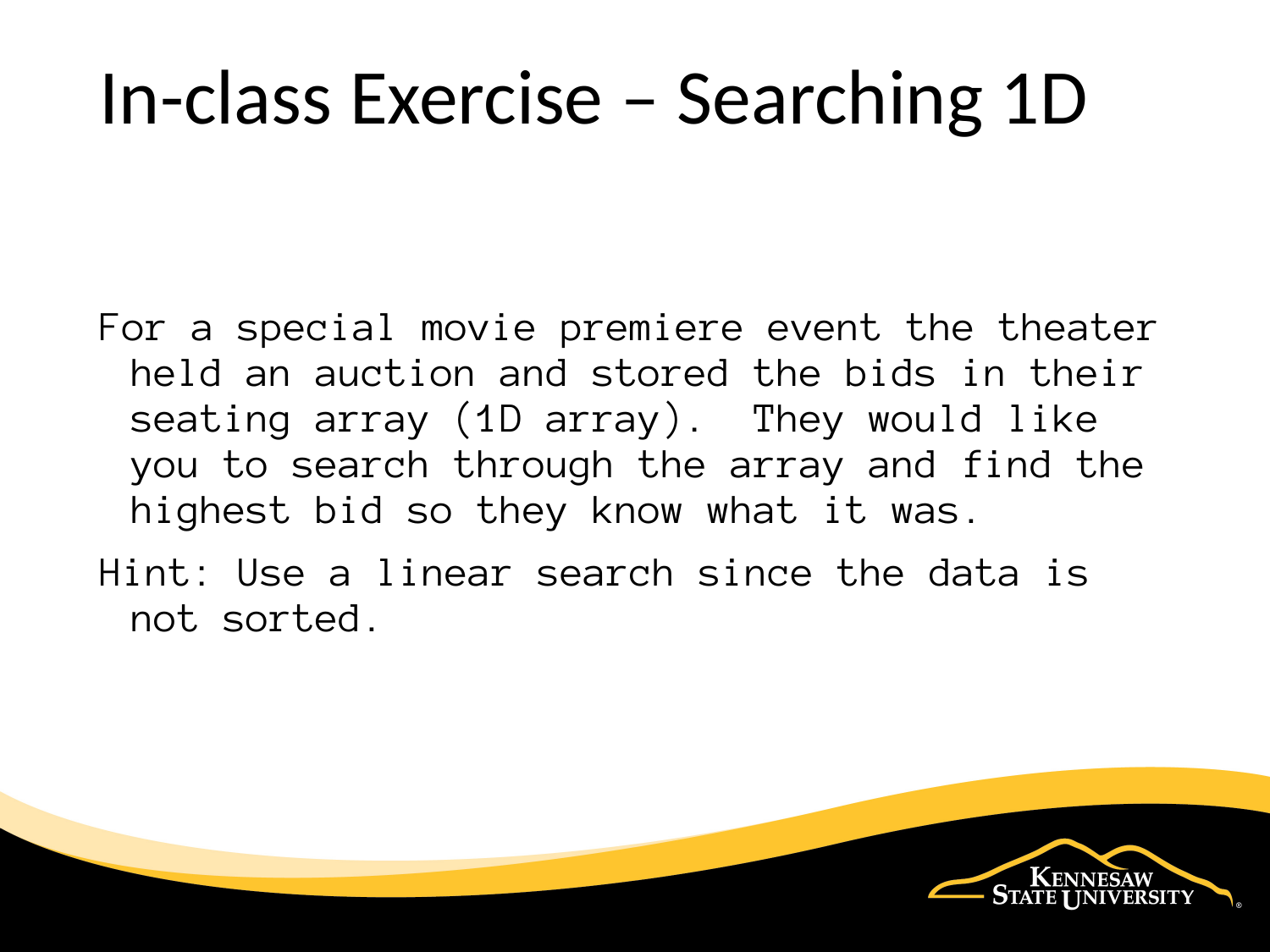

# In-class Exercise – Searching 1D

For a special movie premiere event the theater held an auction and stored the bids in their seating array (1D array).  They would like you to search through the array and find the highest bid so they know what it was.
Hint: Use a linear search since the data is not sorted.